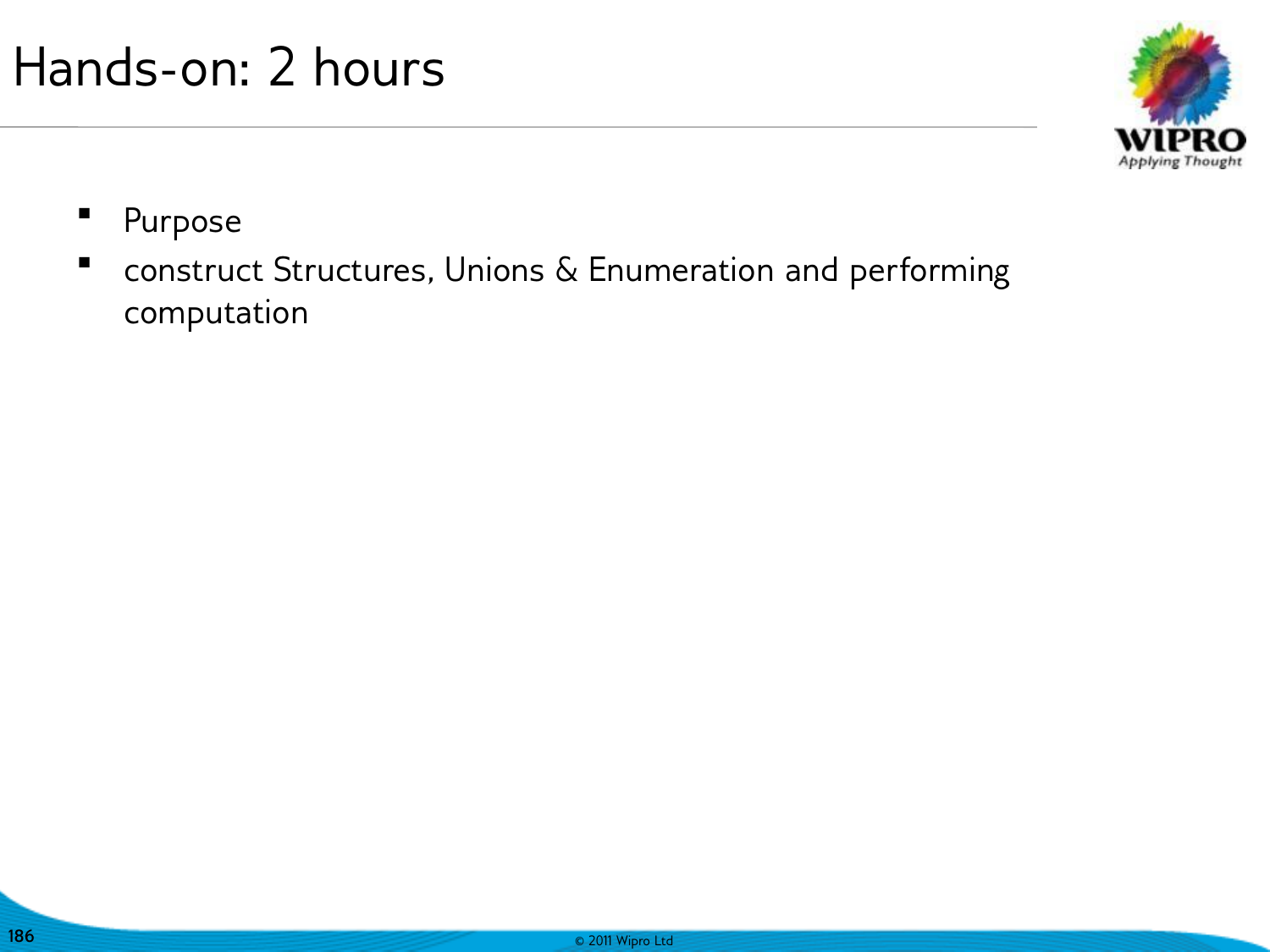

Hands-on: 2 hours
Purpose
construct Structures, Unions & Enumeration and performing computation